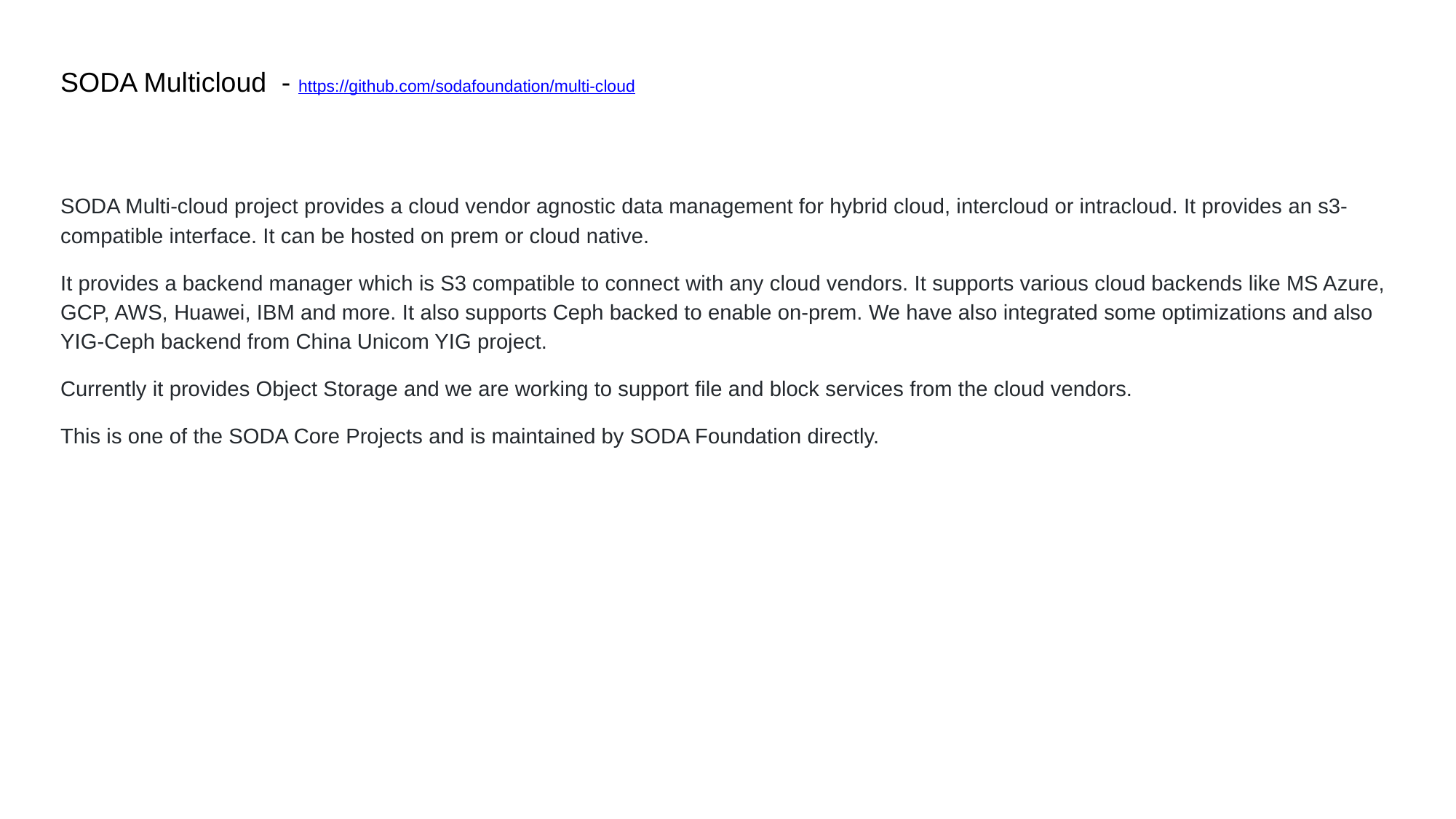

# SODA Multicloud  - https://github.com/sodafoundation/multi-cloud
SODA Multi-cloud project provides a cloud vendor agnostic data management for hybrid cloud, intercloud or intracloud. It provides an s3-compatible interface. It can be hosted on prem or cloud native.
It provides a backend manager which is S3 compatible to connect with any cloud vendors. It supports various cloud backends like MS Azure, GCP, AWS, Huawei, IBM and more. It also supports Ceph backed to enable on-prem. We have also integrated some optimizations and also YIG-Ceph backend from China Unicom YIG project.
Currently it provides Object Storage and we are working to support file and block services from the cloud vendors.
This is one of the SODA Core Projects and is maintained by SODA Foundation directly.